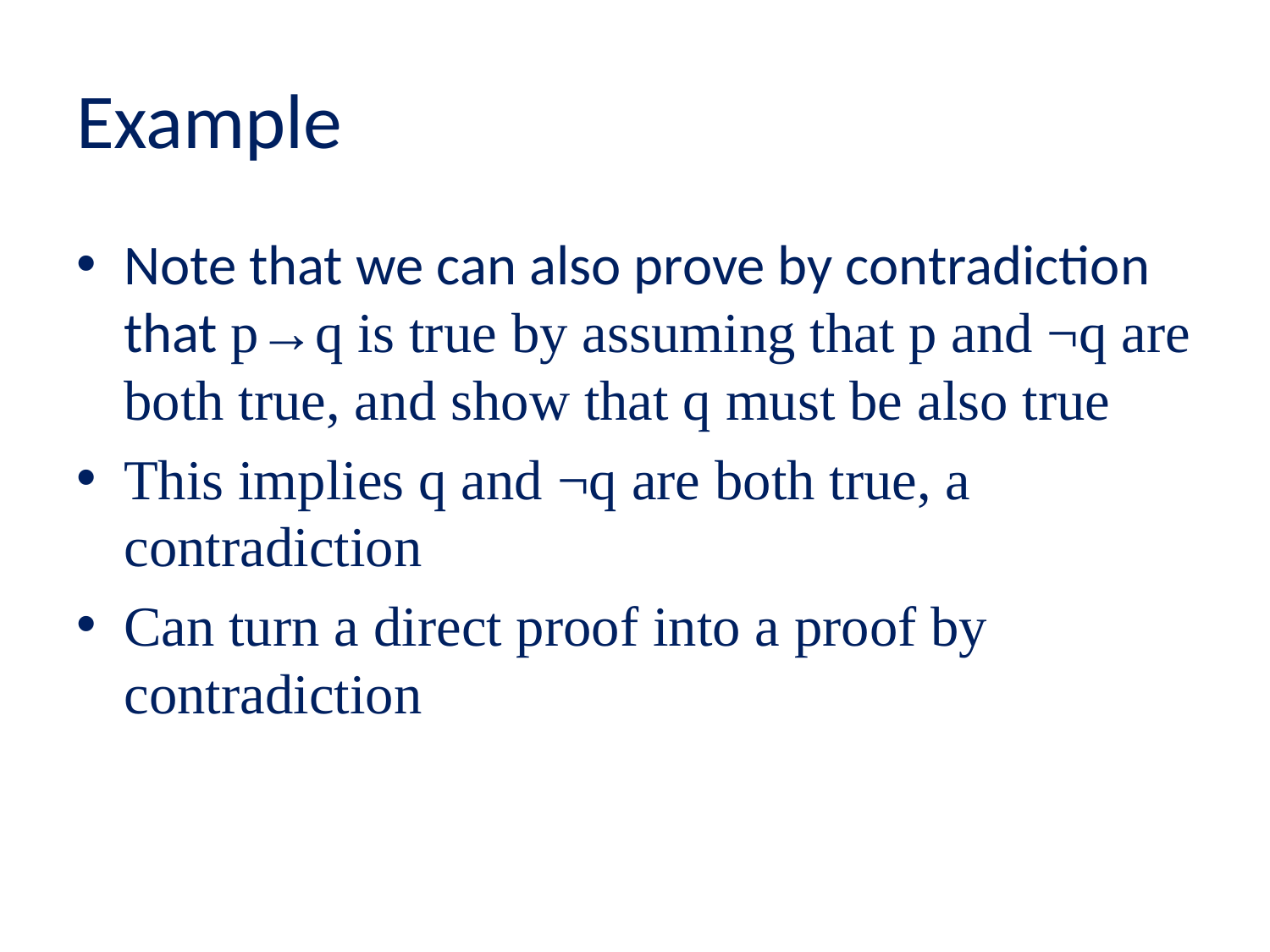

# Example
Note that we can also prove by contradiction that p→q is true by assuming that p and ¬q are both true, and show that q must be also true
This implies q and ¬q are both true, a contradiction
Can turn a direct proof into a proof by contradiction
23